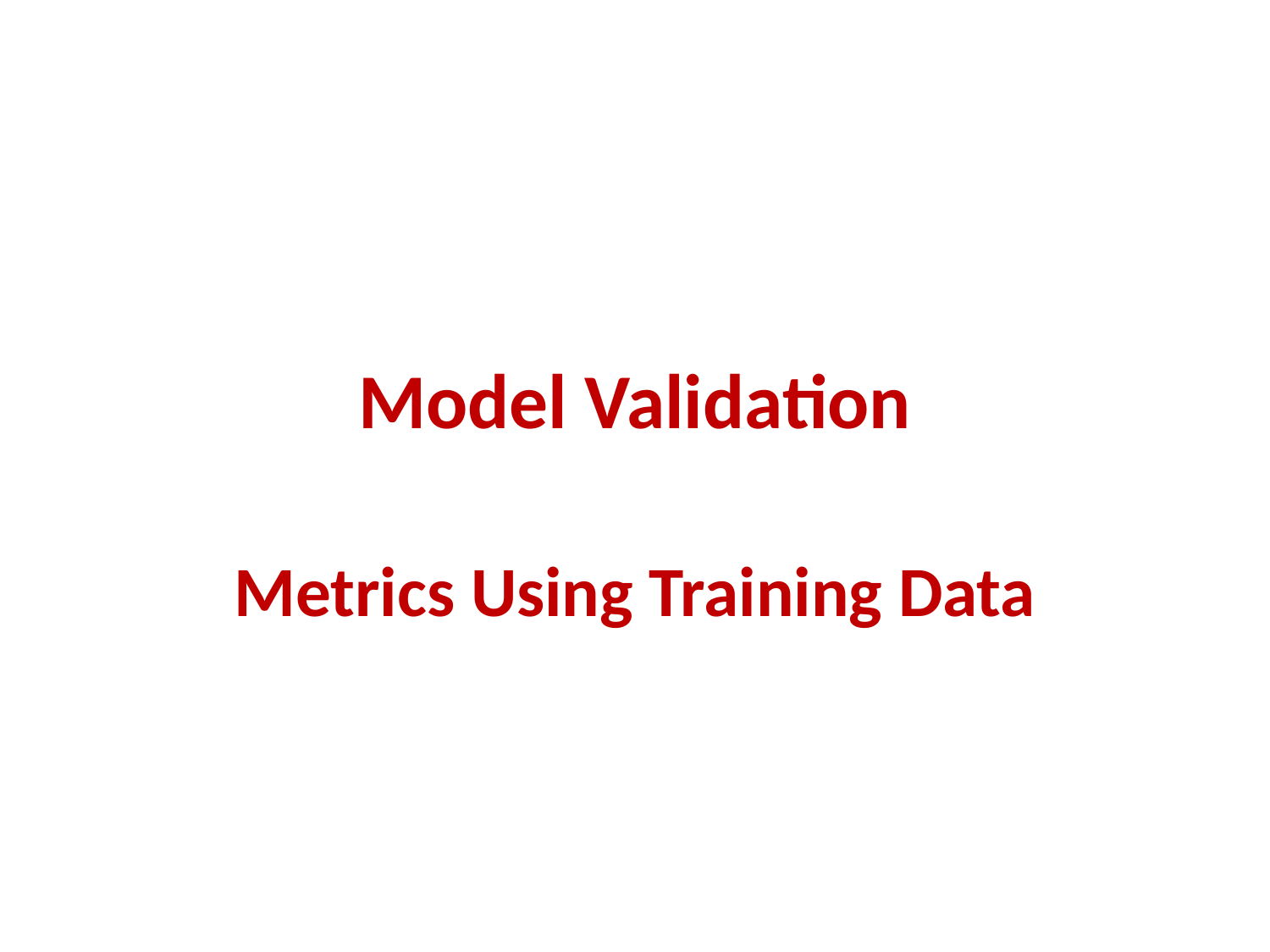

# Model Validation
Metrics Using Training Data